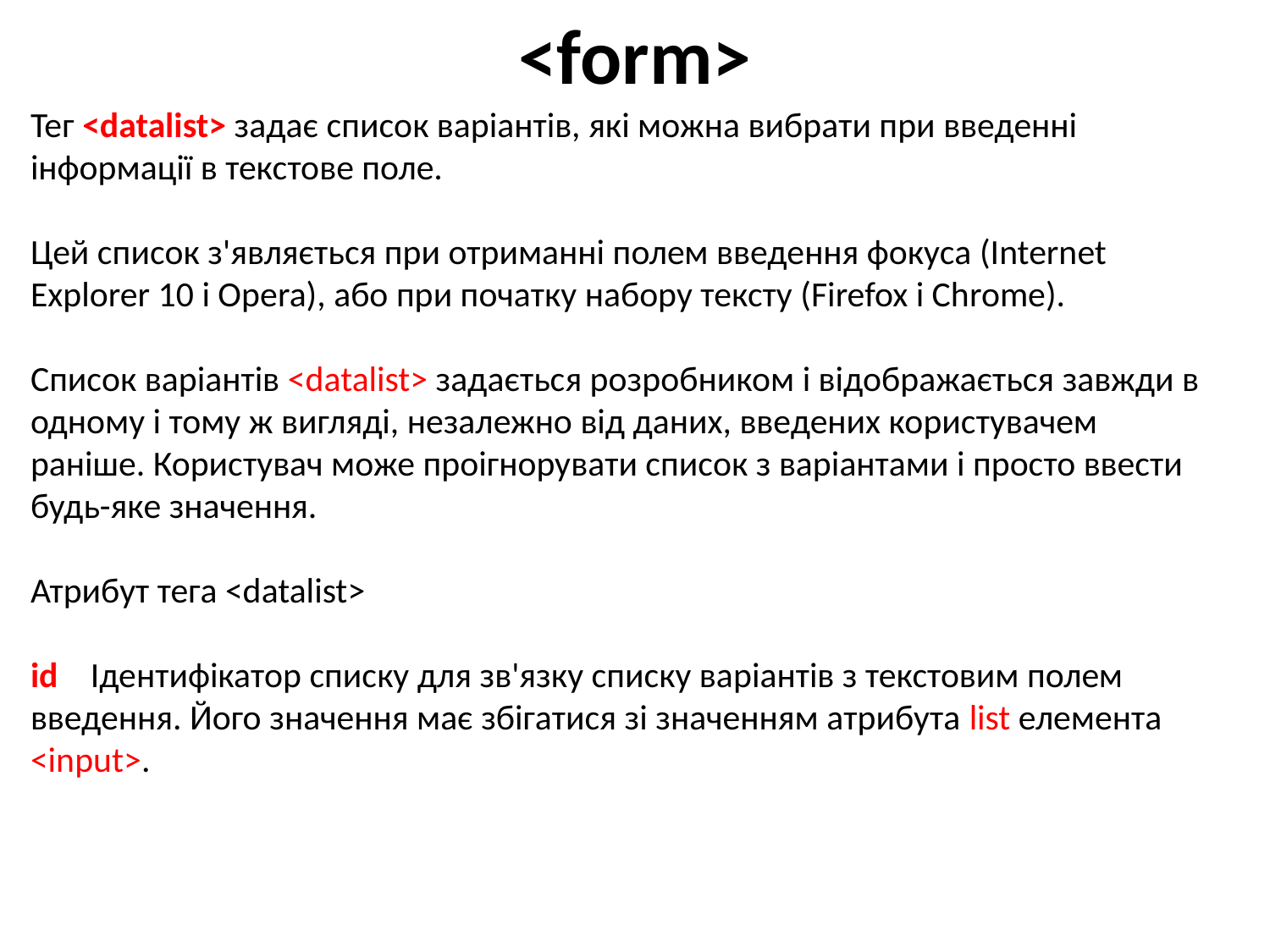

# <form>
Тег <datalist> задає список варіантів, які можна вибрати при введенні інформації в текстове поле.
Цей список з'являється при отриманні полем введення фокуса (Internet Explorer 10 і Opera), або при початку набору тексту (Firefox і Chrome).
Список варіантів <datalist> задається розробником і відображається завжди в одному і тому ж вигляді, незалежно від даних, введених користувачем раніше. Користувач може проігнорувати список з варіантами і просто ввести будь-яке значення.
Атрибут тега <datalist>
id    Ідентифікатор списку для зв'язку списку варіантів з текстовим полем введення. Його значення має збігатися зі значенням атрибута list елемента <input>.